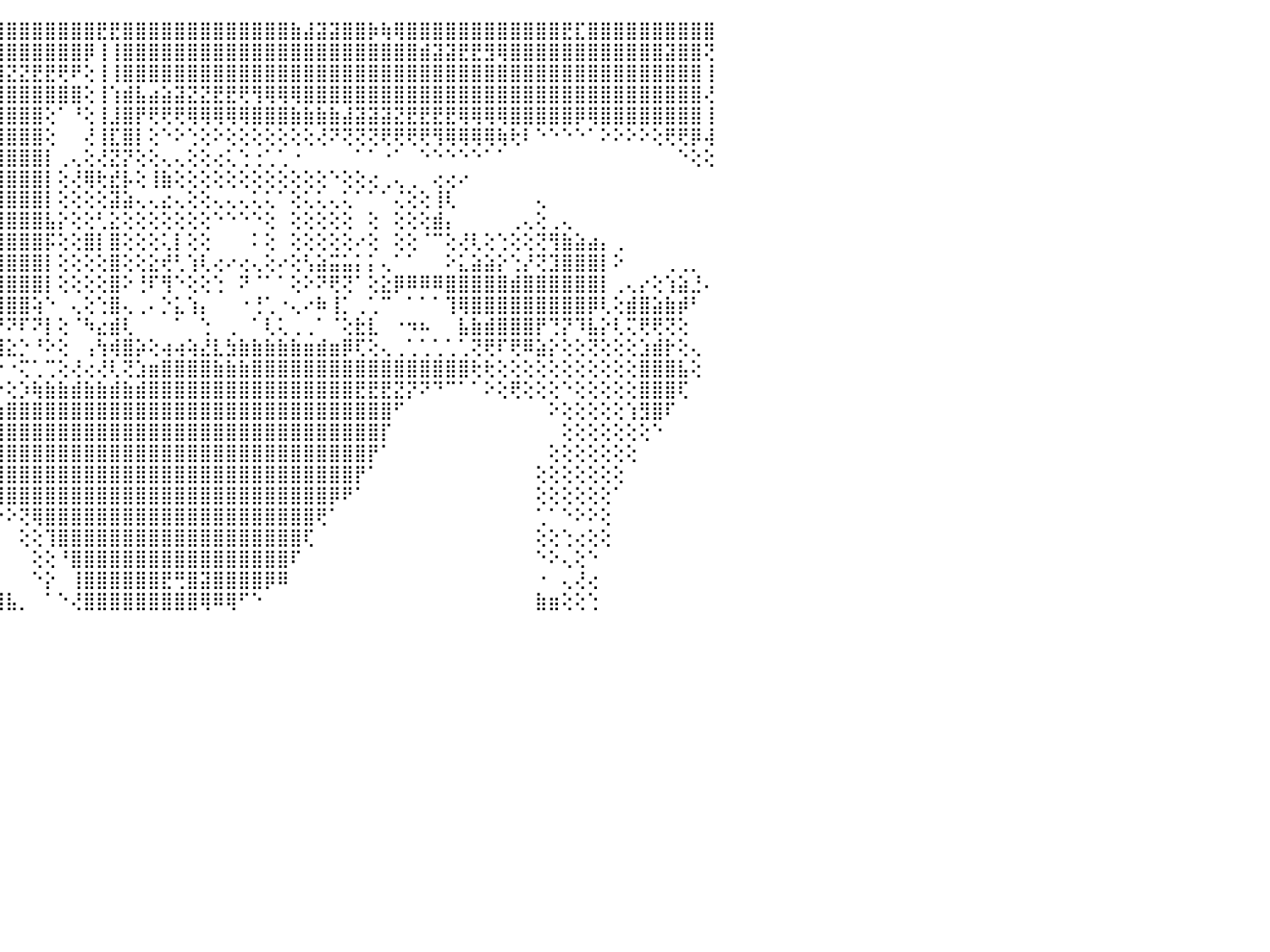

⣿⣿⣿⣿⣿⣿⣿⣿⣿⣿⣿⢟⡏⢝⣼⡕⢸⡇⣕⢕⢕⢸⣕⢀⢿⣿⣧⢵⡿⣝⢡⣰⣾⣿⣿⣿⣿⣿⣿⣿⣿⣿⣿⣿⣿⣿⣿⣿⣿⣿⣿⣿⣟⣟⣿⣿⣿⣿⣿⣿⣿⣿⣿⣿⣿⣿⣿⣷⣼⣽⣽⣿⣿⡷⢷⢿⣿⣿⣿⣿⣿⣿⣿⣿⣿⣿⣿⣿⣟⣏⣿⣿⣿⣿⣿⣿⣿⣿⣿⣿⠀
⢿⣿⣿⣿⣿⣿⣿⣿⣟⢝⠕⢑⣼⡇⣿⢧⢸⡇⣿⡇⢕⣸⡿⠕⣿⣿⣵⡗⢺⣾⣿⣿⣿⣿⣿⣿⣿⣿⣿⣿⣿⣿⡿⢿⣿⣿⣿⣿⣿⣿⣿⡿⢸⢸⣿⣿⣿⣿⣿⣿⣿⣿⣿⣿⣿⣿⣿⣿⣿⣿⣿⣿⣿⣿⣿⣿⣿⣾⣽⣽⣟⣟⣻⢿⣿⣿⣿⣿⣿⣿⣿⣿⣿⣿⣿⣿⣽⣿⣿⢝⠀
⣿⣿⣿⣿⣿⣿⣷⣿⣿⣷⢕⠕⣝⢙⡗⡔⢸⡿⢝⢇⣹⣽⣷⣿⣿⣿⣿⡇⣼⣿⣿⣽⣿⣿⣿⡿⢿⣟⢻⢝⠗⠃⢙⢅⣽⣝⣝⣟⣟⢟⠟⢕⢸⢸⣿⣿⣿⣿⣿⣿⣿⣿⣿⣿⣿⣿⣿⣿⣿⣿⣿⣿⣿⣿⣿⣿⣿⣿⣿⣿⣿⣿⣿⣿⣿⣿⣿⣿⣿⣿⣿⣿⣿⣿⣿⣿⣿⣿⣿⢸⠀
⣿⣿⣿⣿⣿⣿⣿⣿⣿⣿⢱⢕⣸⡧⣽⣏⢝⢐⢾⣿⣿⣿⣿⣿⣿⣿⣿⣷⣿⢿⢟⢝⢯⠝⢓⢙⢅⢅⢔⢔⢕⢕⢱⡣⣿⣿⣿⣿⣿⣿⣿⢕⢸⢱⣾⣧⣴⣵⣽⣝⣝⣟⣟⢟⢻⢿⢿⢿⣿⣿⣿⣿⣿⣿⣿⣿⣿⣿⣿⣿⣿⣿⣿⣿⣿⣿⣿⣿⣿⣿⣿⣿⣿⣿⣿⣿⣿⣿⣿⢜⠀
⣿⣿⣿⣿⣿⢿⢻⣿⣧⢟⣚⣹⣵⣷⢕⢞⢕⢸⣿⣿⣿⣿⣿⢿⢿⢯⠝⢃⢑⢅⢅⢔⢕⢕⢕⢕⠕⠕⠑⠑⠀⢌⣿⣿⣿⣿⣿⣿⢕⠁⠘⢕⢸⣸⣿⡟⢟⢟⢟⢿⢿⢿⢿⢿⣿⣿⣿⣷⣷⣷⣷⣼⣽⣽⣽⣝⣟⣟⣟⣟⢿⢿⢿⢿⣿⣿⣿⣿⣿⡿⢿⣿⣿⣿⣿⣿⣿⣿⣿⢸⠀
⢧⢟⢟⢟⢜⢕⢕⢸⣿⣿⣿⣿⣿⡯⢕⢪⢵⢖⢟⠝⢙⢘⢍⢅⢔⢕⢕⢕⠕⢕⢕⢕⢅⢕⢕⢔⢔⢔⠀⠀⠀⢕⣿⣿⣿⣿⣿⣿⢕⠀⠀⢜⢸⣏⣿⡇⢕⠑⠕⢑⢕⠕⢕⢕⢕⢕⢕⢕⢕⢜⠝⢝⢝⢝⢟⢟⢟⢟⢻⢿⢿⢿⢿⢷⢗⠇⠑⠑⠑⠑⠁⠕⠕⠕⠕⢕⢟⢟⡿⢼⠀
⢕⢕⢕⢕⢕⠅⢕⢕⢫⣿⡿⢟⠏⢙⢑⢅⢕⢔⢕⠕⢕⢕⢕⢅⢕⢕⢕⢔⢄⢕⠑⠁⠁⠁⠁⠁⠁⠁⠀⠀⠀⠕⣿⣿⣿⣿⣿⣿⡇⢀⢄⢕⢜⣝⡝⢕⢕⢄⢄⢕⢕⢔⢅⢑⢐⢁⢁⠐⠀⠀⠀⠀⠁⠁⠐⠁⠀⠑⠑⠑⠑⠑⠁⠁⠀⠀⠀⠀⠀⠀⠀⠀⠀⠀⠀⠀⠀⠑⢕⢕⠀
⡕⢕⠑⠑⠕⠄⢅⢕⢅⢕⢔⢕⢕⢕⢕⢕⢁⠀⠀⠁⠁⠁⠁⠁⢕⢕⢱⣕⢕⢄⠀⠀⠀⢀⢀⢀⢀⠔⠀⢄⢀⣷⣿⣿⣿⣿⣿⣿⡇⢕⢜⢿⢗⣞⡧⢕⢸⣷⢕⢕⢕⢕⢕⢕⢕⢕⢕⢕⢕⢕⠑⢕⢕⢔⢀⢄⢀⠀⢔⢔⠔⠀⠀⠀⠀⠀⠀⠀⠀⠀⠀⠀⠀⠀⠀⠀⠀⠀⠀⠀⠀
⣇⡑⢄⢄⢅⠄⢁⠑⢕⢀⠀⠕⢔⢔⢕⢕⢕⢕⠀⠀⢀⢀⢄⣤⡄⢕⢹⢻⡗⢕⠐⠀⠇⠑⠑⠑⢑⢕⢕⢕⠁⢉⣿⣿⣿⣿⣿⣿⡇⢕⢕⢕⢕⣽⣵⢄⢄⣔⢄⢕⢕⢄⢄⢄⢅⢅⠁⢕⢅⢅⢄⢅⠁⠁⠁⢌⢕⢕⢸⢇⠀⠀⠀⠀⠀⠀⢄⠀⠀⠀⠀⠀⠀⠀⠀⠀⠀⠀⠀⠀⠀
⣿⣯⣏⣝⣕⡔⢕⢕⢕⢕⢕⣕⣱⢕⢕⢕⢕⢕⢕⢃⢑⢑⢕⠉⠁⢕⢜⡊⢕⢕⢔⠀⢔⢸⡇⣿⢸⢕⢕⢕⠀⢁⠟⢋⢿⣿⣿⣿⣧⡕⢕⢕⢃⣕⢕⢕⢕⢕⢕⢕⢕⠑⠑⠑⠑⢕⠀⢕⢕⢕⢕⢕⠀⢕⠀⢕⢕⢕⣾⡄⠀⠀⠀⠀⢀⢄⢕⢀⢄⠀⠀⠀⠀⠀⠀⠀⠀⠀⠀⠀⠀
⢿⢟⢟⢟⢟⢟⢕⢕⢕⢕⢕⣟⣟⣕⡇⢕⢕⢕⢕⢕⢕⢕⢕⢄⠀⢕⢕⣵⣵⡕⠁⠀⢕⢕⡇⣿⢸⢕⢕⢕⢔⢜⢕⢕⢸⣿⣿⣿⡯⢕⢕⣿⡇⣿⢕⢕⢕⢅⡇⢕⢕⠀⠀⠀⠅⢕⠀⢕⢕⢕⢕⢕⠔⢕⠀⢕⢕⠈⠉⢕⢜⢇⢕⢑⢕⢕⢝⢻⣷⣵⣴⡄⢀⠀⠀⠀⠀⠀⠀⠀⠀
⢿⠷⠟⠷⢇⢇⢕⢵⢖⡝⢙⠙⠙⠙⡣⢵⢗⢳⢷⣷⠷⠗⠗⠇⠔⠱⢵⡝⢝⢕⠀⢄⢕⠕⠑⠕⠁⢕⢕⢕⢕⠕⢕⢕⢸⣿⣿⣿⡇⢕⢕⢕⢕⣿⢕⢕⣕⢞⢃⢱⢇⢔⠔⢔⢄⢕⠔⢕⢣⣵⣭⣥⡅⡅⢄⠁⠁⠀⠀⠕⣅⣵⣵⡕⢑⡜⢝⣹⣿⣿⣿⡇⠕⠀⠀⠀⢀⢀⡀⠀⠀
⠚⠑⢀⣀⣤⣗⢕⢱⠕⢇⠑⢡⡔⢎⣕⣕⣕⣵⡾⢟⣕⢱⣀⡀⢀⣀⢀⡱⢕⢕⠑⠑⣕⡑⢕⢕⢕⢕⢱⢑⠕⠀⢱⢕⢸⣿⣿⣿⡇⢕⢕⢕⢕⣿⠕⢘⠏⢻⠑⢕⢕⢑⠀⠝⠈⠁⠁⢕⠕⠝⢟⢝⠁⢕⣕⡿⠿⠿⠿⣿⣿⣿⣿⣿⣾⣿⣿⣿⣿⣿⣿⡇⢀⢄⡔⢕⢱⣵⣘⠄⠀
⠀⠀⠀⠐⠞⢀⢀⠔⢤⡕⠔⢻⣿⣿⣿⣿⢿⣿⣿⣷⣷⣷⣿⣿⣿⣿⣷⣷⣷⢕⢰⢄⢿⣿⢕⢕⢑⢅⠄⠑⠄⠀⢸⡣⢼⣿⣿⢵⠑⠀⢄⢕⢑⣿⢄⢀⠄⡑⣅⢱⡄⠀⠀⠐⢘⢁⠐⢄⠔⠷⢸⡁⢀⢁⠉⠀⠁⠁⠁⢹⢿⣿⣿⣿⣿⣿⣿⣿⣿⣿⡿⢇⢕⣾⣿⣵⣷⡾⠃⠀⠀
⣀⢄⢄⢄⢔⠁⢁⢰⠑⠑⠁⠁⢛⢿⢿⠇⠀⠻⠿⠿⢿⠿⠿⠿⠿⠟⠟⠟⠏⢕⠀⠈⠁⠈⠞⠁⠁⠉⠀⠐⠀⠀⢎⢵⠜⠝⠏⠝⡇⢕⠈⠳⣔⣾⢇⠀⠀⠀⠁⠀⢑⠀⢀⠀⠁⢇⢅⢀⢀⠁⠈⢕⣗⣇⠀⠐⠲⠦⠀⠀⣧⣷⣾⣿⣿⣿⡟⢙⡝⠹⣧⡕⢇⢍⢟⢟⢝⢕⠀⠀⠀
⢕⢕⢟⢗⢗⢆⢴⢤⢤⢄⢄⢀⠐⠐⠀⠄⠀⠀⠀⠀⠁⠁⠁⠁⠁⠁⠀⠀⢕⣕⣕⣕⢕⢕⢕⢄⢄⢔⣀⣁⣄⣰⢞⠻⢿⣕⡑⠘⠕⢕⠀⢠⢳⢾⣿⡵⢕⢴⢴⢵⣜⣇⣳⣷⣷⣷⣷⣷⣶⣾⣶⡿⢏⢕⢄⢀⢁⢁⢁⢁⢁⢝⢟⠏⢟⠿⣵⡕⢕⢕⢝⢕⢕⢕⣱⣾⡗⢕⢄⠀⠀
⢕⢕⢕⢕⢕⢕⢕⢕⢕⢕⢕⢕⢕⢕⢔⢔⢄⢄⢄⢄⢄⢄⢄⢄⢔⢔⢔⢔⢔⢗⢿⢟⣿⣿⡿⣿⣷⣷⣾⣽⣵⣝⢑⠑⠒⠐⢍⢁⢉⢕⢜⢔⢜⢇⢝⣱⣶⣿⣿⣿⣿⣷⣷⣷⣿⣿⣿⣿⣿⣿⣿⣿⣿⣿⣿⣿⣿⣿⣿⣿⣿⢗⢗⢕⢕⢕⢕⢕⢕⢕⢕⢕⢕⢕⣿⣿⣿⣧⢕⠀⠀
⣕⣱⣵⣵⣵⣥⣥⣵⣵⣵⣥⣥⣇⣷⣷⣷⣵⣳⣷⣷⣷⣷⣷⣷⣶⣿⣿⣿⣾⣷⣷⣷⣶⣿⣶⣿⣿⣿⢟⢟⢝⢝⢕⢕⠔⢕⡱⢷⣷⣷⣾⣷⣷⣾⣷⣾⣿⣿⣿⣿⣿⣿⣿⣿⣿⣿⣿⣿⣿⣿⣿⣿⣟⣟⣟⣝⡝⠝⠙⠉⠁⠁⠕⢕⢟⢕⢕⢕⠑⢕⢕⢕⢕⢕⣿⣿⣿⢏⠀⠀⠀
⣿⣿⣿⣿⣿⣿⣿⣿⣿⣿⣿⣿⣿⣿⡿⢿⢿⢟⢻⢿⢿⡟⢿⣿⣿⣿⣿⣿⣿⣿⣿⣿⣿⣿⣿⣿⣿⣿⣿⣿⣷⣷⣷⣷⣶⣿⣿⣿⣿⣿⣿⣿⣿⣿⣿⣿⣿⣿⣿⣿⣿⣿⣿⣿⣿⣿⣿⣿⣿⣿⣿⣿⣿⣿⣿⠋⠀⠀⠀⠀⠀⠀⠀⠀⠀⠀⠀⠕⢕⢕⢕⢕⢕⢱⣻⣿⠏⠀⠀⠀⠀
⣿⣿⣿⣿⣿⣿⣿⣿⣿⣿⣿⣿⣷⣵⣵⣵⣵⣵⣵⣷⣷⣷⣿⣿⣿⣿⣿⣿⣿⣿⣿⣿⣿⣿⣿⣿⣿⣿⣿⣿⣿⣿⣿⣿⣿⣿⣿⣿⣿⣿⣿⣿⣿⣿⣿⣿⣿⣿⣿⣿⣿⣿⣿⣿⣿⣿⣿⣿⣿⣿⣿⣿⣿⣿⡏⠀⠀⠀⠀⠀⠀⠀⠀⠀⠀⠀⠀⠀⢕⢕⢕⢕⢕⢕⢕⠑⠀⠀⠀⠀⠀
⣿⣿⣿⣿⣿⣿⣿⣿⣿⣿⣿⣿⣿⣿⣿⣿⣿⣿⣿⣿⣿⣿⣿⣿⣿⣿⣿⣿⣿⣿⣿⣿⣿⣿⣿⣿⣿⣿⣿⣿⣿⣿⣿⣿⣿⣿⣿⣿⣿⣿⣿⣿⣿⣿⣿⣿⣿⣿⣿⣿⣿⣿⣿⣿⣿⣿⣿⣿⣿⣿⣿⣿⣿⡟⠁⠀⠀⠀⠀⠀⠀⠀⠀⠀⠀⠀⠀⢕⢕⢕⢕⢕⢕⢕⠀⠀⠀⠀⠀⠀⠀
⣿⣿⣿⣿⣿⣿⣿⣿⣿⣿⣿⣿⣿⣿⣿⣿⣿⣿⣿⣿⣿⣿⣿⣿⣿⣿⣿⣿⣿⣿⣿⣿⣿⣿⣿⣿⣿⣿⣿⣿⣿⣿⣿⣿⣿⣿⣿⣿⣿⣿⣿⣿⣿⣿⣿⣿⣿⣿⣿⣿⣿⣿⣿⣿⣿⣿⣿⣿⣿⣿⣿⣿⡟⠁⠀⠀⠀⠀⠀⠀⠀⠀⠀⠀⠀⠀⢕⢕⢕⢕⢕⢕⢕⠀⠀⠀⠀⠀⠀⠀⠀
⣿⣿⣿⣿⣿⣿⣿⣿⣿⣿⣿⣿⣿⣿⣿⣿⣿⣿⣿⣿⣿⣿⣿⣿⣿⣿⣿⣿⣿⣿⣿⣿⣿⣿⣿⣿⣿⣿⣿⣿⣿⣿⣿⡿⢿⣿⣿⣿⣿⣿⣿⣿⣿⣿⣿⣿⣿⣿⣿⣿⣿⣿⣿⣿⣿⣿⣿⣿⣿⣿⡿⠟⠁⠀⠀⠀⠀⠀⠀⠀⠀⠀⠀⠀⠀⠀⢕⢕⢕⢕⢕⢕⠁⠀⠀⠀⠀⠀⠀⠀⠀
⣿⣿⣿⣿⣿⣿⣿⣿⣿⣿⣿⣿⣿⣿⣿⣿⣿⣿⣿⣿⣿⣿⣿⣿⣿⣿⣿⣿⣾⣷⣿⣿⣿⣟⣿⣿⣿⣿⣿⣿⣿⣿⡇⠕⠕⠕⢝⢿⣿⣿⣿⣿⣿⣿⣿⣿⣿⣿⣿⣿⣿⣿⣿⣿⣿⣿⣿⣿⣿⢟⠁⠀⠀⠀⠀⠀⠀⠀⠀⠀⠀⠀⠀⠀⠀⠀⢁⠁⠑⠕⠕⢕⠀⠀⠀⠀⠀⠀⠀⠀⠀
⣿⣿⣿⣿⣿⣿⣿⣿⣿⣿⣿⣿⣿⣿⣿⣿⣿⣿⣿⣿⣿⣿⣿⣿⣿⣿⣿⣿⣿⣿⣿⣿⣿⣿⣿⣿⣿⣿⣿⣿⣿⣿⡇⠄⠀⠀⢕⢕⢹⣿⣿⣿⣿⣿⣿⣿⣿⣿⣿⣿⣿⣿⣿⣿⣿⣿⣿⣿⢏⠀⠀⠀⠀⠀⠀⠀⠀⠀⠀⠀⠀⠀⠀⠀⠀⠀⢕⢕⢑⢔⢕⢕⠀⠀⠀⠀⠀⠀⠀⠀⠀
⣿⣿⣿⣿⣿⣿⣿⣿⣿⣿⣿⣿⣿⣿⣿⣿⣿⣿⣿⣿⣿⣿⣿⣿⣿⣿⣿⣿⣿⣿⣿⣿⣿⣿⣿⣿⣿⣿⣿⣿⣿⣿⣿⡄⠀⠀⠀⢕⢕⠘⣿⣿⣿⣿⣿⣿⣿⣿⣿⣿⣿⣿⣿⣿⣿⣿⣿⠏⠀⠀⠀⠀⠀⠀⠀⠀⠀⠀⠀⠀⠀⠀⠀⠀⠀⠀⠑⠕⢄⢕⠑⠀⠀⠀⠀⠀⠀⠀⠀⠀⠀
⣿⣿⣿⣿⣿⣿⣿⣿⣿⣿⣿⣿⣿⣿⣿⣿⣿⣿⣿⣿⣿⣿⣿⣿⣿⣿⣿⣿⣿⣿⣿⣿⣿⣿⣿⣿⣿⣿⣿⣿⣿⣿⣿⣿⡄⠀⠀⠑⡕⠀⢸⣿⣿⣿⣿⣿⣿⣟⢛⣿⣽⣿⣿⣿⣿⡿⠿⠀⠀⠀⠀⠀⠀⠀⠀⠀⠀⠀⠀⠀⠀⠀⠀⠀⠀⠀⠐⠀⢄⢜⢔⠀⠀⠀⠀⠀⠀⠀⠀⠀⠀
⣿⣿⣿⣿⣿⣿⣿⣿⣿⣿⣿⣿⣿⣿⣿⣿⣿⣿⣿⣿⣿⣿⣿⣿⣿⣿⣿⣿⣿⣿⣿⣿⣿⣿⣿⣿⣿⣿⣿⣿⣿⣿⣿⣿⣿⣧⡀⠀⠁⠑⢜⣿⣿⣿⣿⣿⣿⣿⣿⣿⢿⠿⢿⠋⠑⠀⠀⠀⠀⠀⠀⠀⠀⠀⠀⠀⠀⠀⠀⠀⠀⠀⠀⠀⠀⠀⣷⣶⢕⢕⢑⠀⠀⠀⠀⠀⠀⠀⠀⠀⠀
⠀⠀⠀⠀⠀⠀⠀⠀⠀⠀⠀⠀⠀⠀⠀⠀⠀⠀⠀⠀⠀⠀⠀⠀⠀⠀⠀⠀⠀⠀⠀⠀⠀⠀⠀⠀⠀⠀⠀⠀⠀⠀⠀⠀⠀⠀⠀⠀⠀⠀⠀⠀⠀⠀⠀⠀⠀⠀⠀⠀⠀⠀⠀⠀⠀⠀⠀⠀⠀⠀⠀⠀⠀⠀⠀⠀⠀⠀⠀⠀⠀⠀⠀⠀⠀⠀⠀⠀⠀⠀⠀⠀⠀⠀⠀⠀⠀⠀⠀⠀⠀